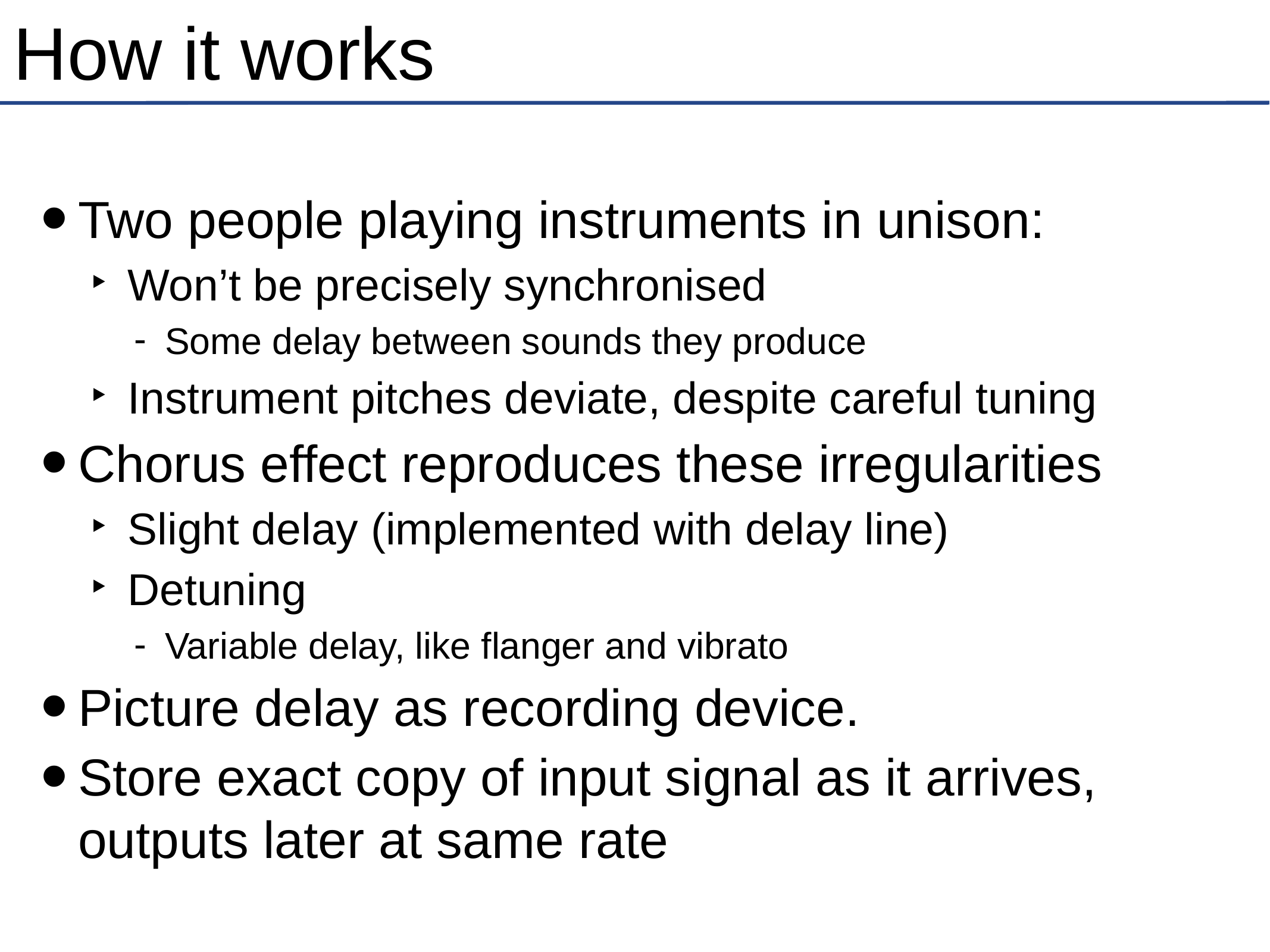

# How it works
Two people playing instruments in unison:
Won’t be precisely synchronised
Some delay between sounds they produce
Instrument pitches deviate, despite careful tuning
Chorus effect reproduces these irregularities
Slight delay (implemented with delay line)
Detuning
Variable delay, like flanger and vibrato
Picture delay as recording device.
Store exact copy of input signal as it arrives, outputs later at same rate